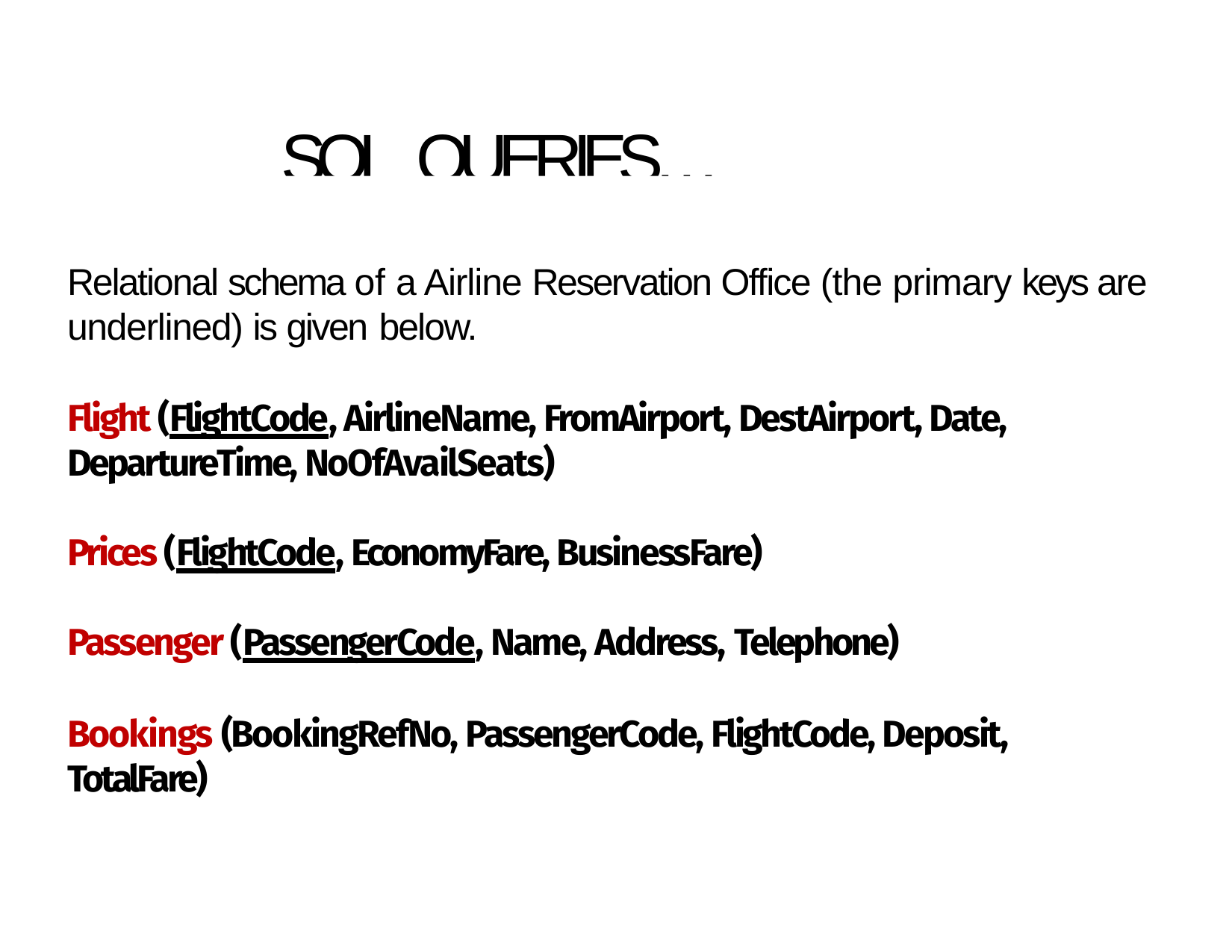

# SQL QUERIES…EAMPLES

Relational schema of a Airline Reservation Office (the primary keys are  underlined) is given below.

Flight (FlightCode, AirlineName, FromAirport, DestAirport, Date,  DepartureTime, NoOfAvailSeats)
Prices (FlightCode, EconomyFare, BusinessFare)  Passenger (PassengerCode, Name, Address, Telephone)

Bookings (BookingRefNo, PassengerCode, FlightCode, Deposit,  TotalFare)